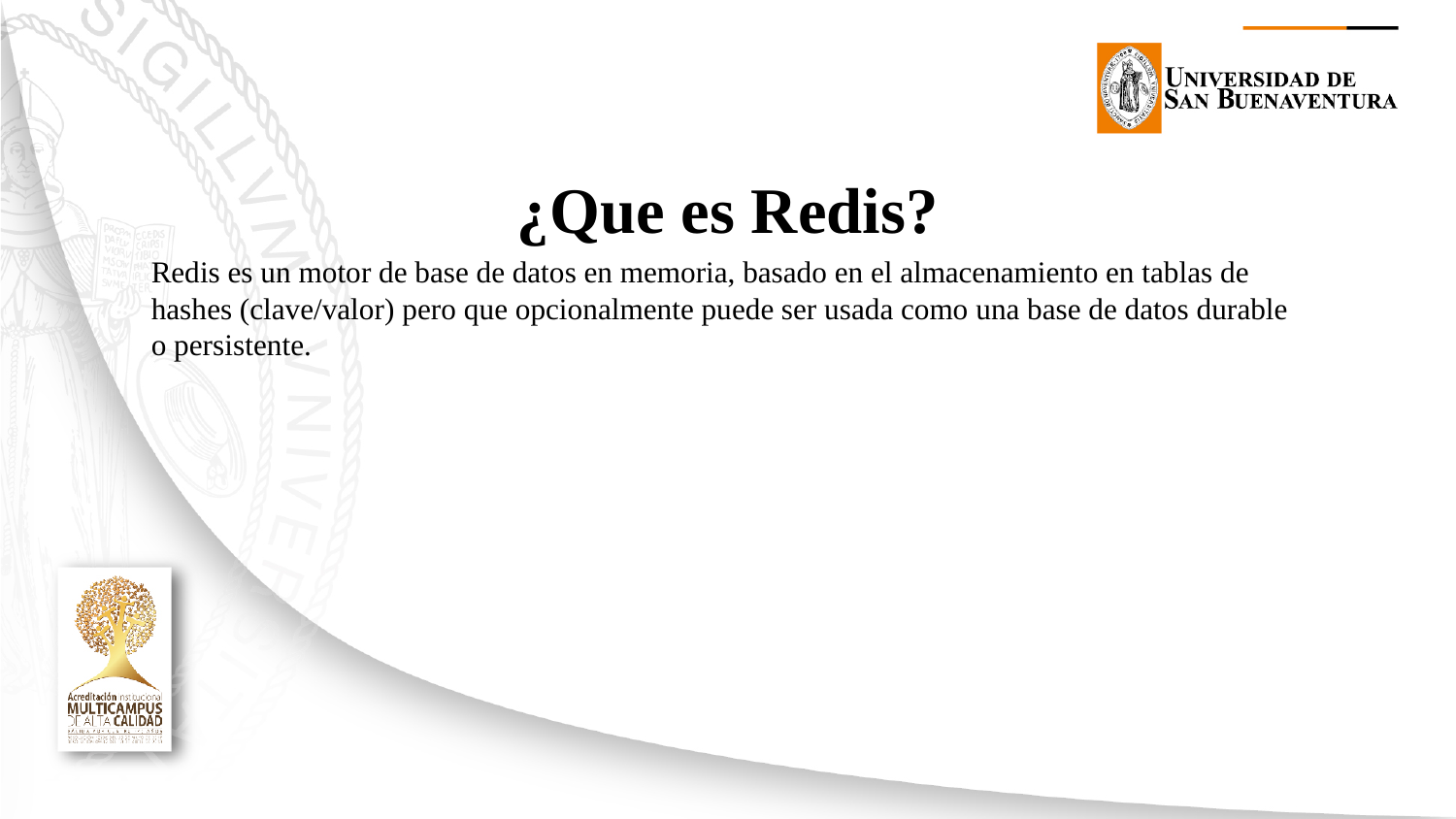

¿Que es Redis?
Redis es un motor de base de datos en memoria, basado en el almacenamiento en tablas de hashes (clave/valor) pero que opcionalmente puede ser usada como una base de datos durable o persistente.